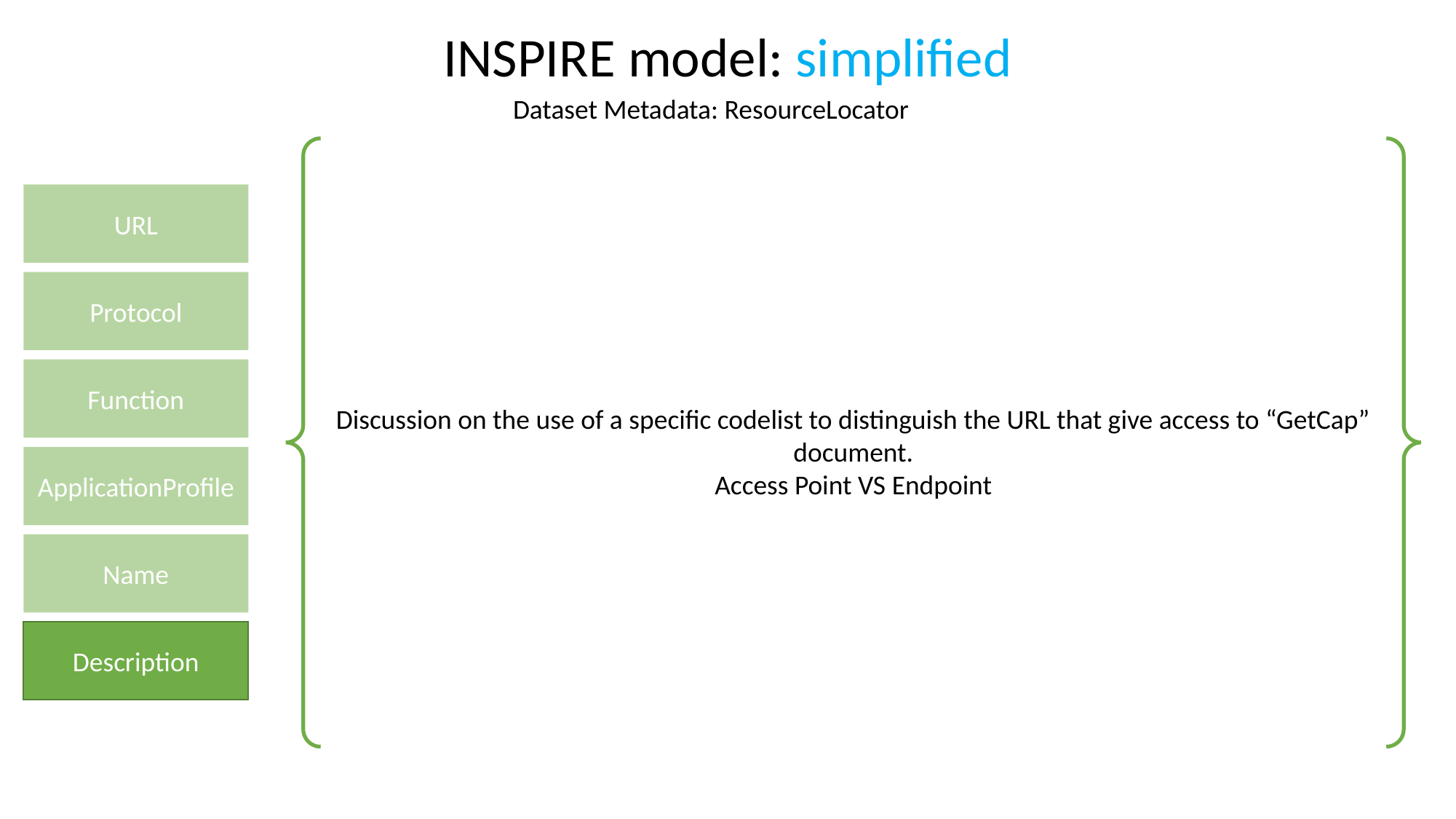

INSPIRE model: simplified
Dataset Metadata: ResourceLocator
Discussion on the use of a specific codelist to distinguish the URL that give access to “GetCap” document.
Access Point VS Endpoint
URL
Protocol
Function
ApplicationProfile
Name
Description